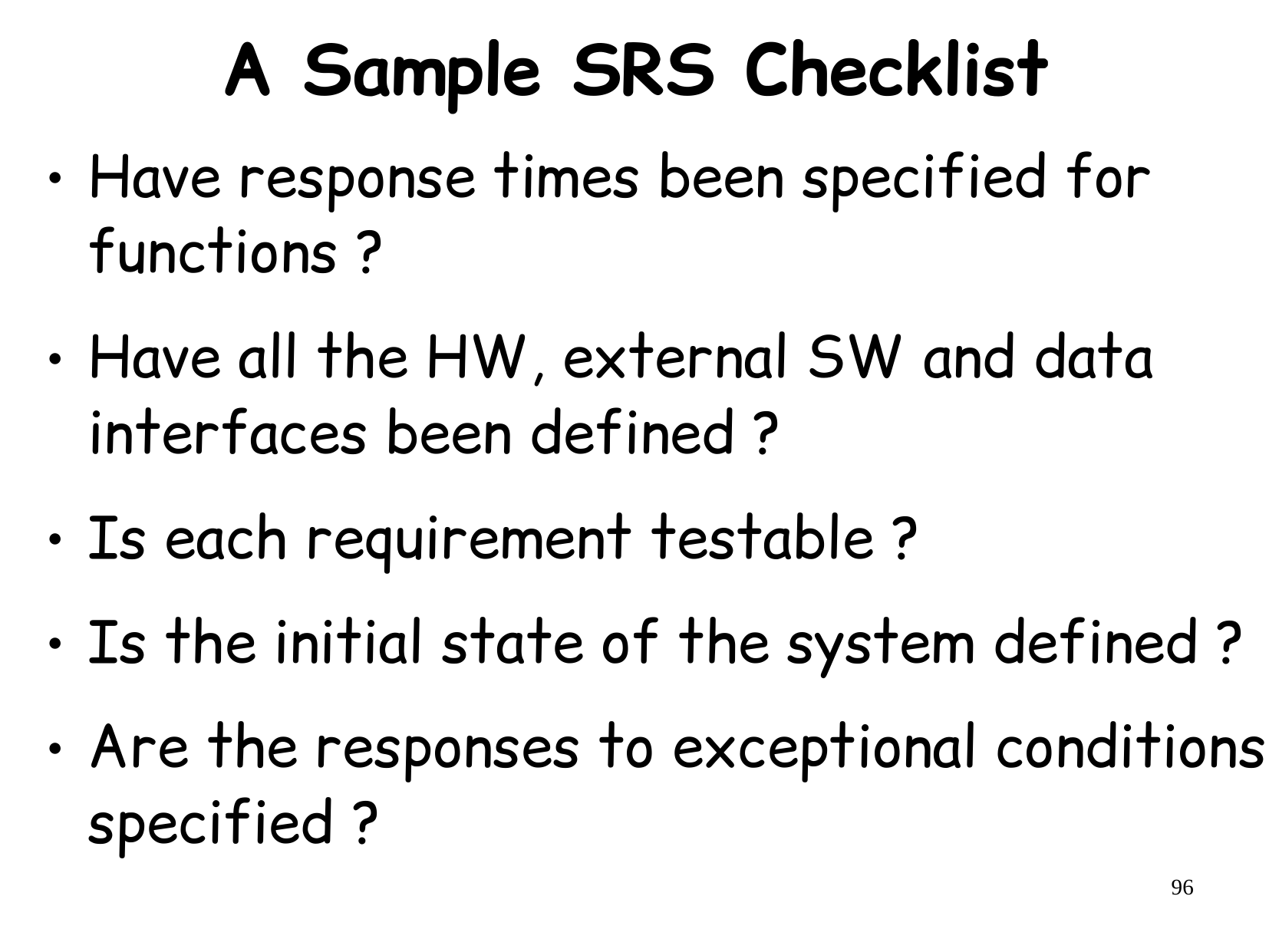

# A Sample SRS Checklist
Have response times been specified for functions ?
Have all the HW, external SW and data interfaces been defined ?
Is each requirement testable ?
Is the initial state of the system defined ?
Are the responses to exceptional conditions specified ?